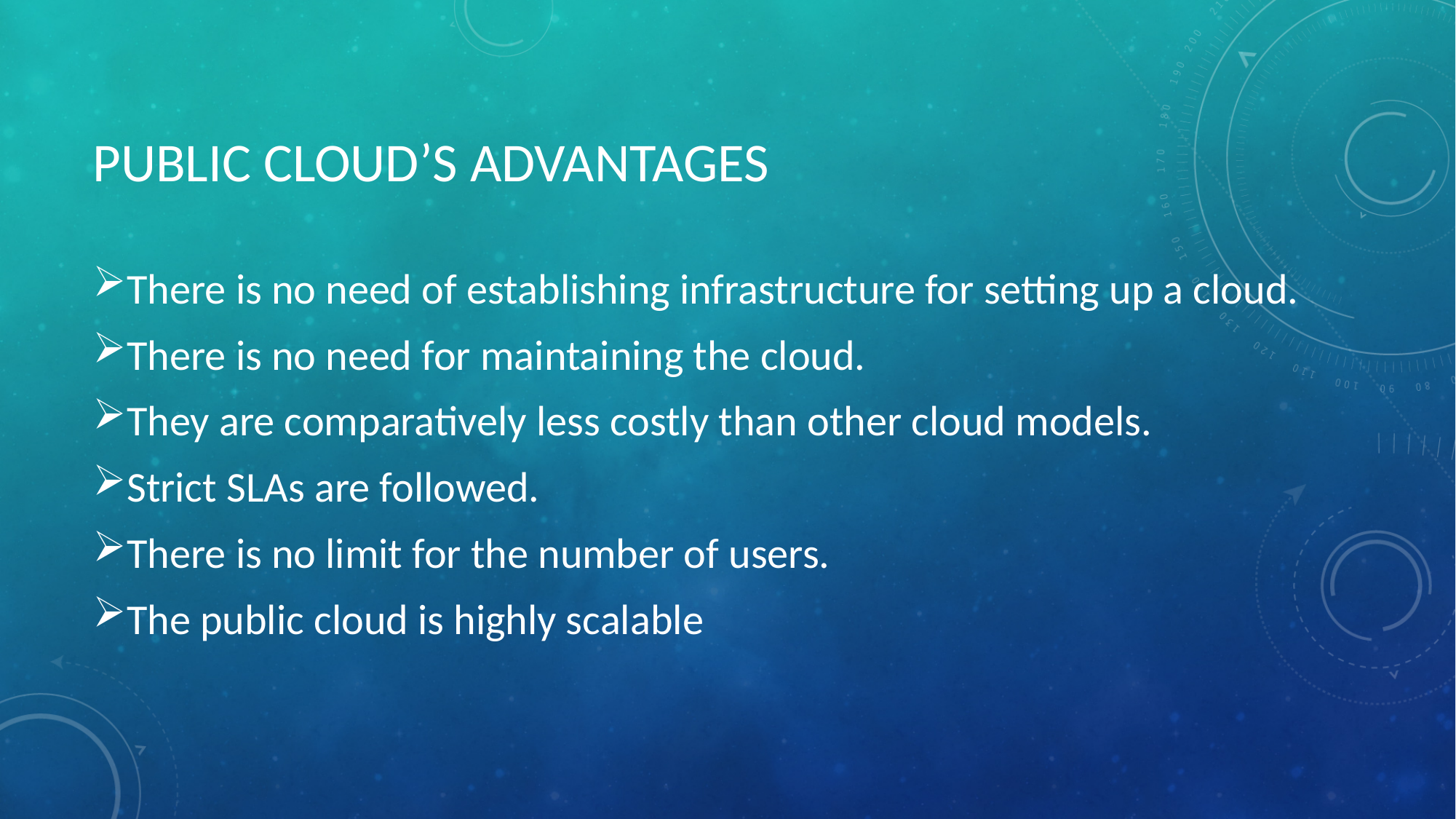

# Public Cloud’s advantages
There is no need of establishing infrastructure for setting up a cloud.
There is no need for maintaining the cloud.
They are comparatively less costly than other cloud models.
Strict SLAs are followed.
There is no limit for the number of users.
The public cloud is highly scalable